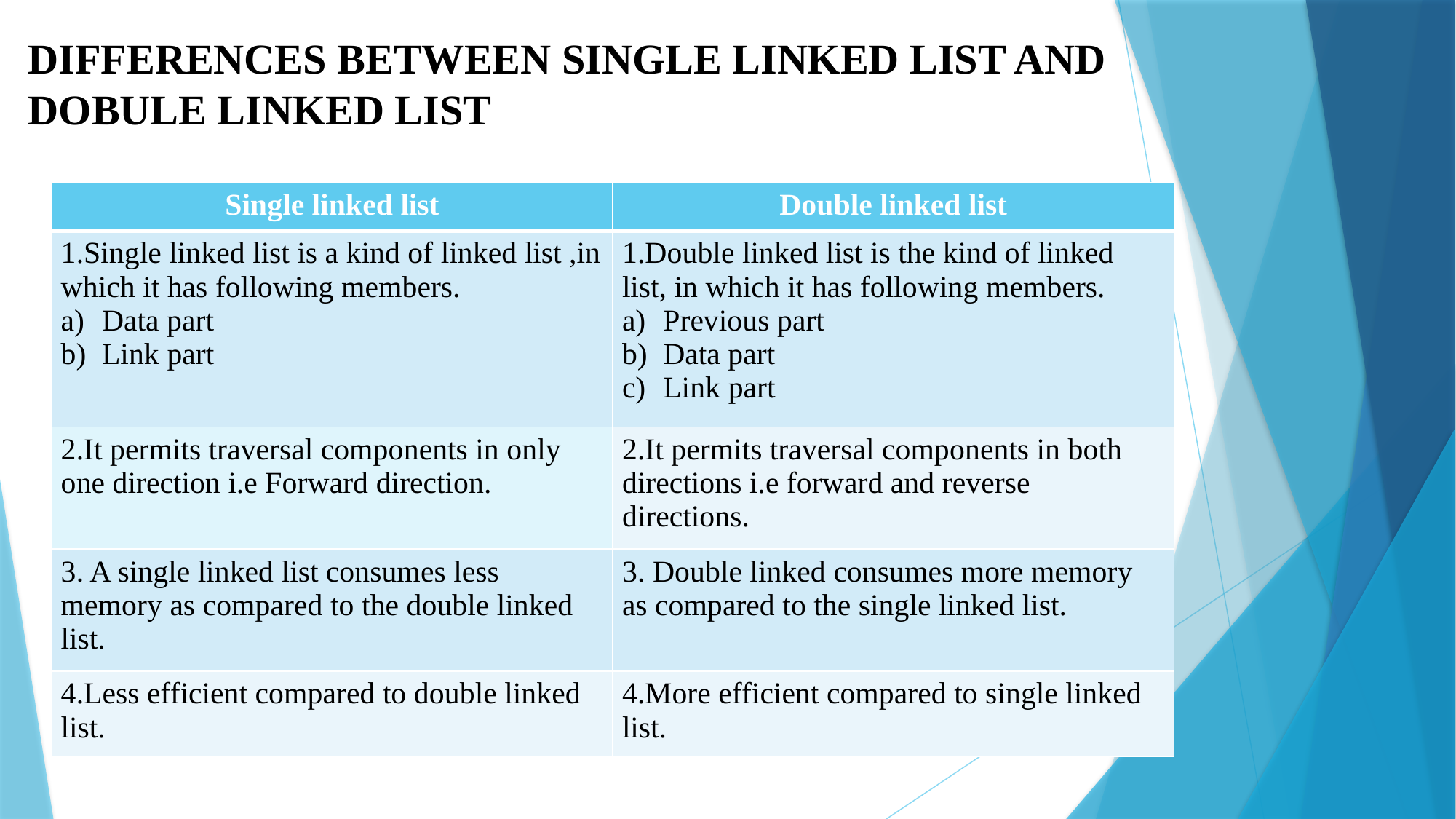

# DIFFERENCES BETWEEN SINGLE LINKED LIST AND DOBULE LINKED LIST
| Single linked list | Double linked list |
| --- | --- |
| 1.Single linked list is a kind of linked list ,in which it has following members. Data part Link part | 1.Double linked list is the kind of linked list, in which it has following members. Previous part Data part Link part |
| 2.It permits traversal components in only one direction i.e Forward direction. | 2.It permits traversal components in both directions i.e forward and reverse directions. |
| 3. A single linked list consumes less memory as compared to the double linked list. | 3. Double linked consumes more memory as compared to the single linked list. |
| 4.Less efficient compared to double linked list. | 4.More efficient compared to single linked list. |